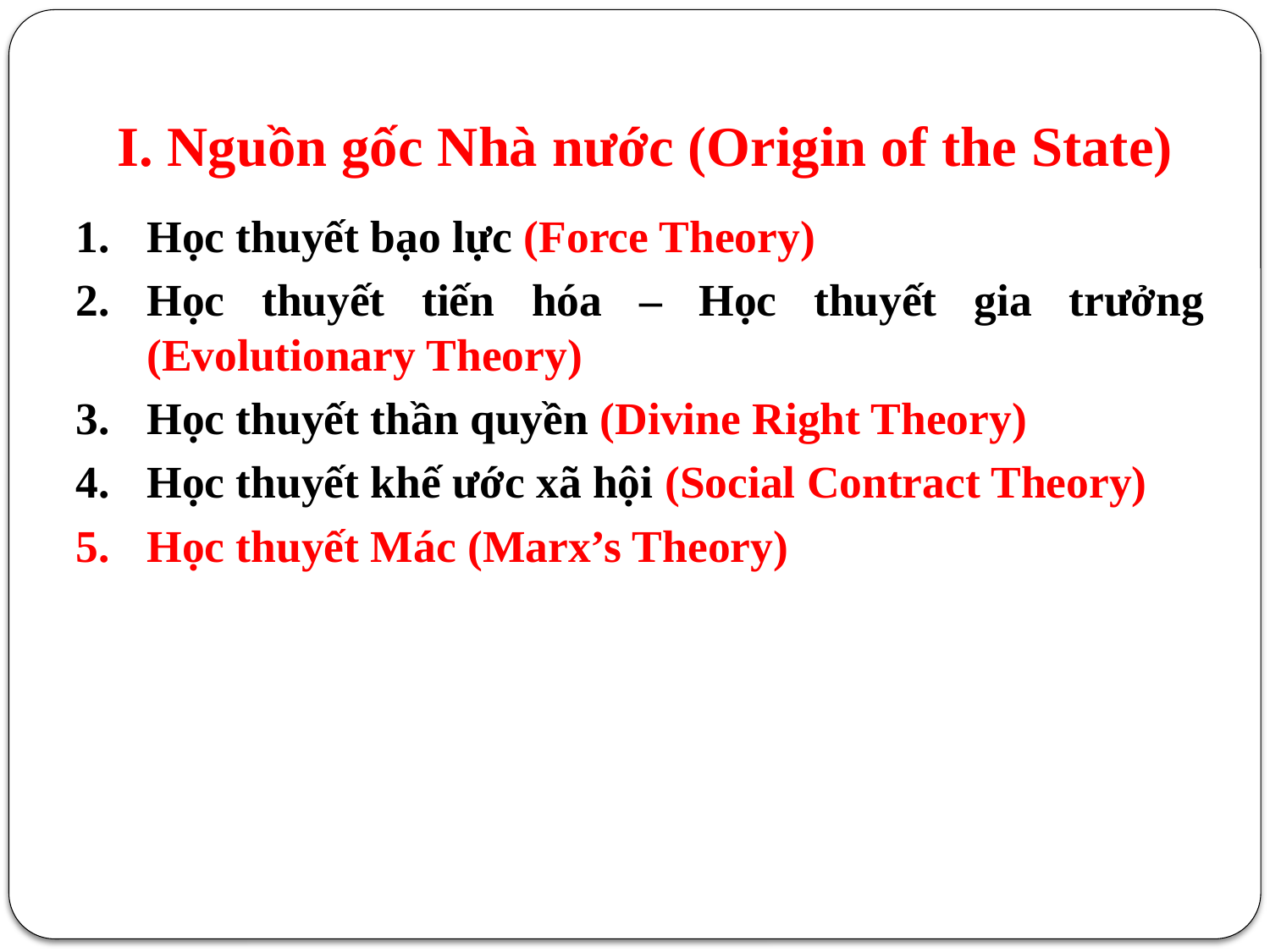

# I. Nguồn gốc Nhà nước (Origin of the State)
Học thuyết bạo lực (Force Theory)
Học thuyết tiến hóa – Học thuyết gia trưởng (Evolutionary Theory)
Học thuyết thần quyền (Divine Right Theory)
Học thuyết khế ước xã hội (Social Contract Theory)
Học thuyết Mác (Marx’s Theory)